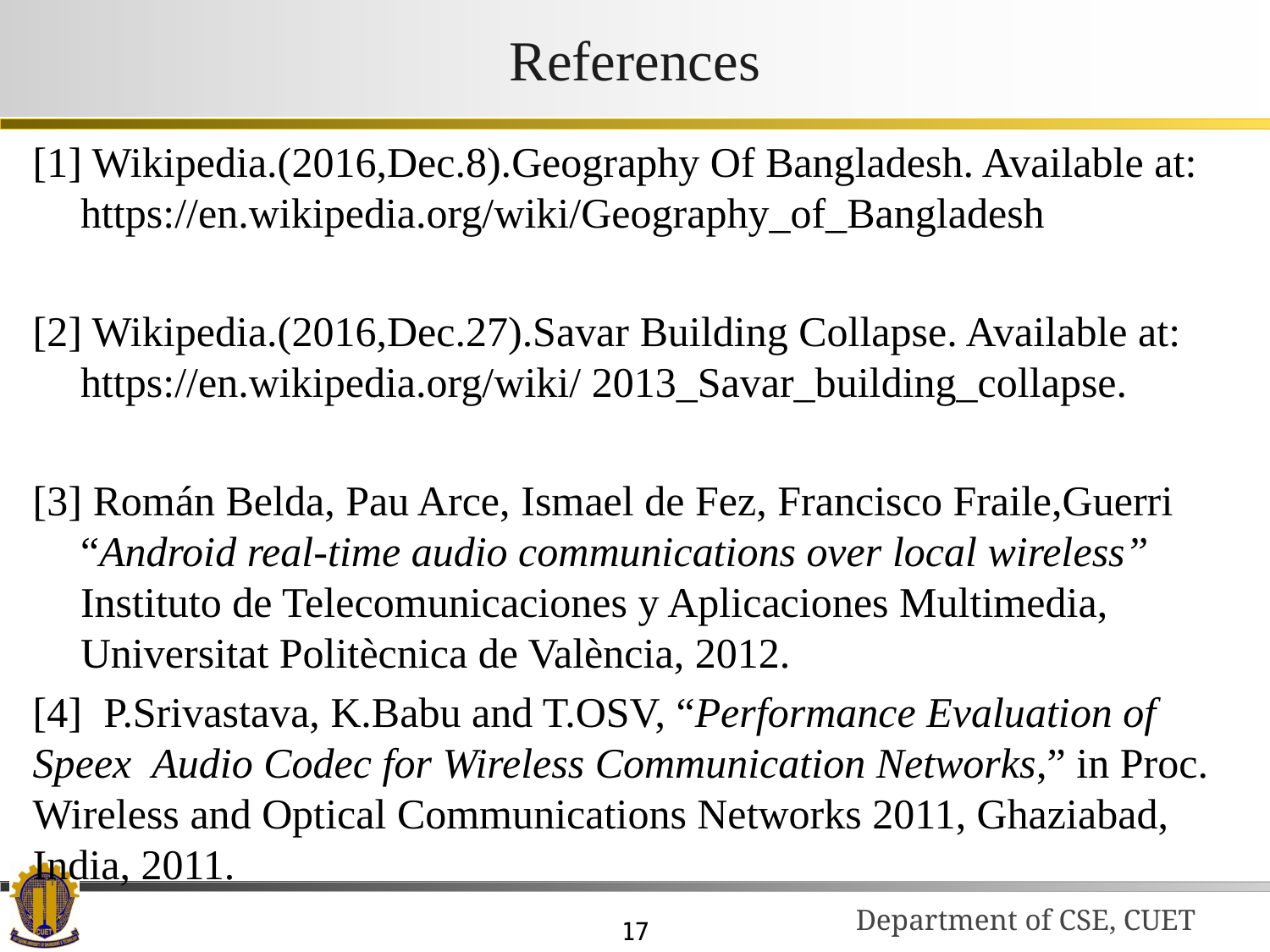

# References
[1] Wikipedia.(2016,Dec.8).Geography Of Bangladesh. Available at: https://en.wikipedia.org/wiki/Geography_of_Bangladesh

[2] Wikipedia.(2016,Dec.27).Savar Building Collapse. Available at: https://en.wikipedia.org/wiki/ 2013_Savar_building_collapse.

[3] Román Belda, Pau Arce, Ismael de Fez, Francisco Fraile,Guerri “Android real-time audio communications over local wireless” Instituto de Telecomunicaciones y Aplicaciones Multimedia, Universitat Politècnica de València, 2012.
[4]  P.Srivastava, K.Babu and T.OSV, “Performance Evaluation of Speex  Audio Codec for Wireless Communication Networks,” in Proc. Wireless and Optical Communications Networks 2011, Ghaziabad, India, 2011.